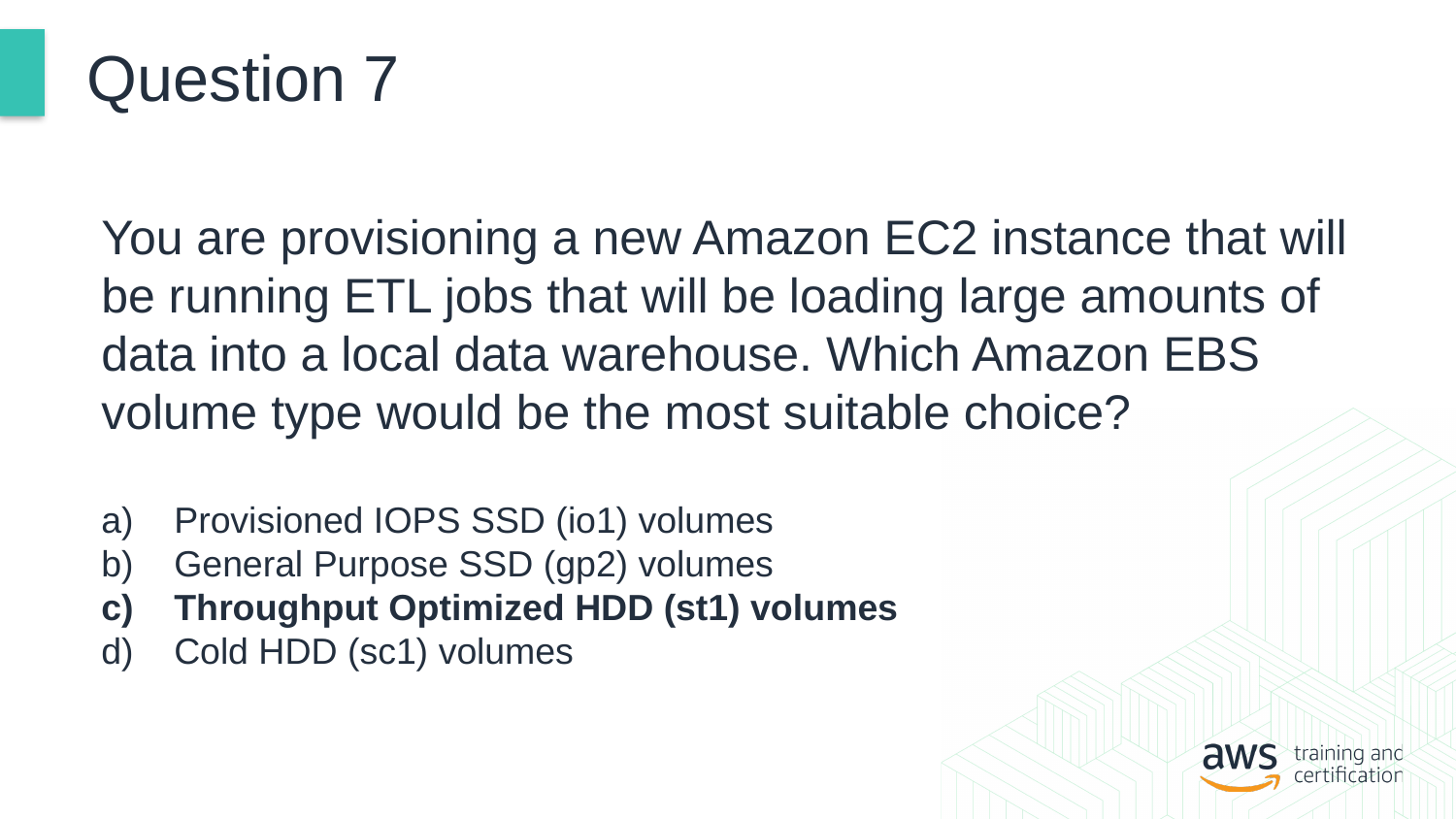

# Question 7
You are provisioning a new Amazon EC2 instance that will be running ETL jobs that will be loading large amounts of data into a local data warehouse. Which Amazon EBS volume type would be the most suitable choice?

Provisioned IOPS SSD (io1) volumes
General Purpose SSD (gp2) volumes
Throughput Optimized HDD (st1) volumes
Cold HDD (sc1) volumes